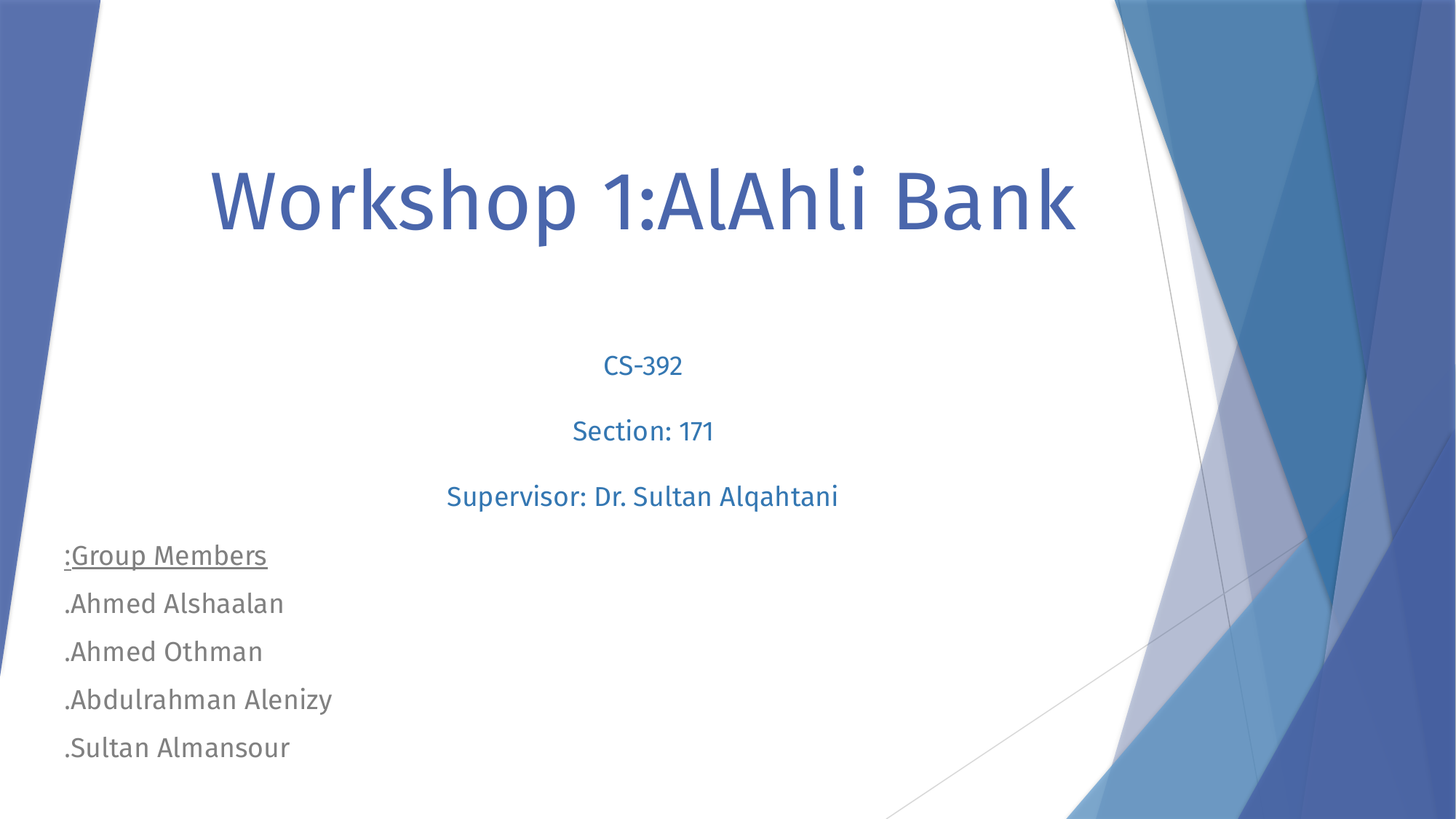

# Workshop 1:AlAhli Bank
CS-392
Section: 171
Supervisor: Dr. Sultan Alqahtani
Group Members:
Ahmed Alshaalan.
Ahmed Othman.
Abdulrahman Alenizy.
Sultan Almansour.